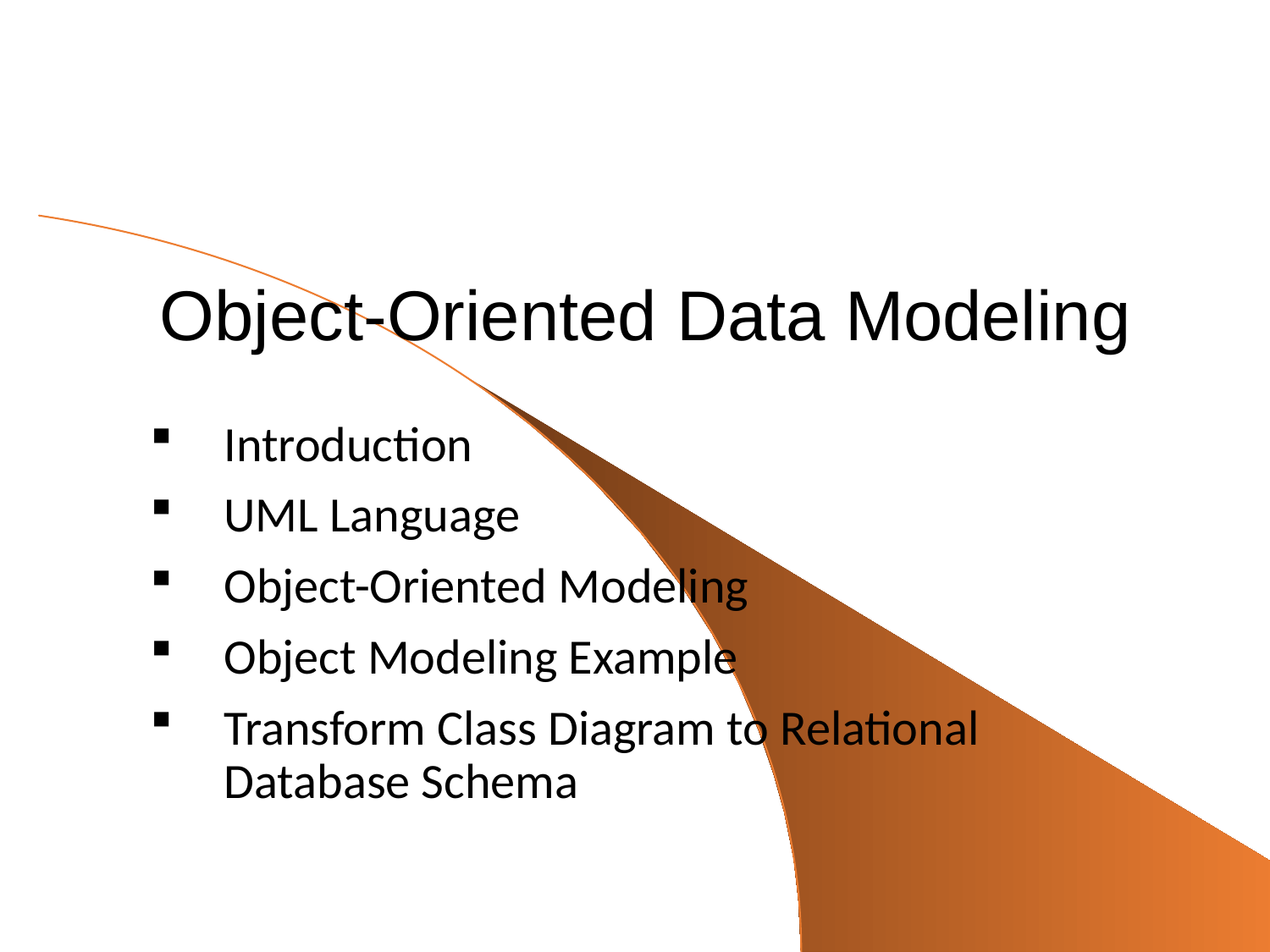

Object-Oriented Data Modeling
Introduction
UML Language
Object-Oriented Modeling
Object Modeling Example
Transform Class Diagram to Relational Database Schema
1